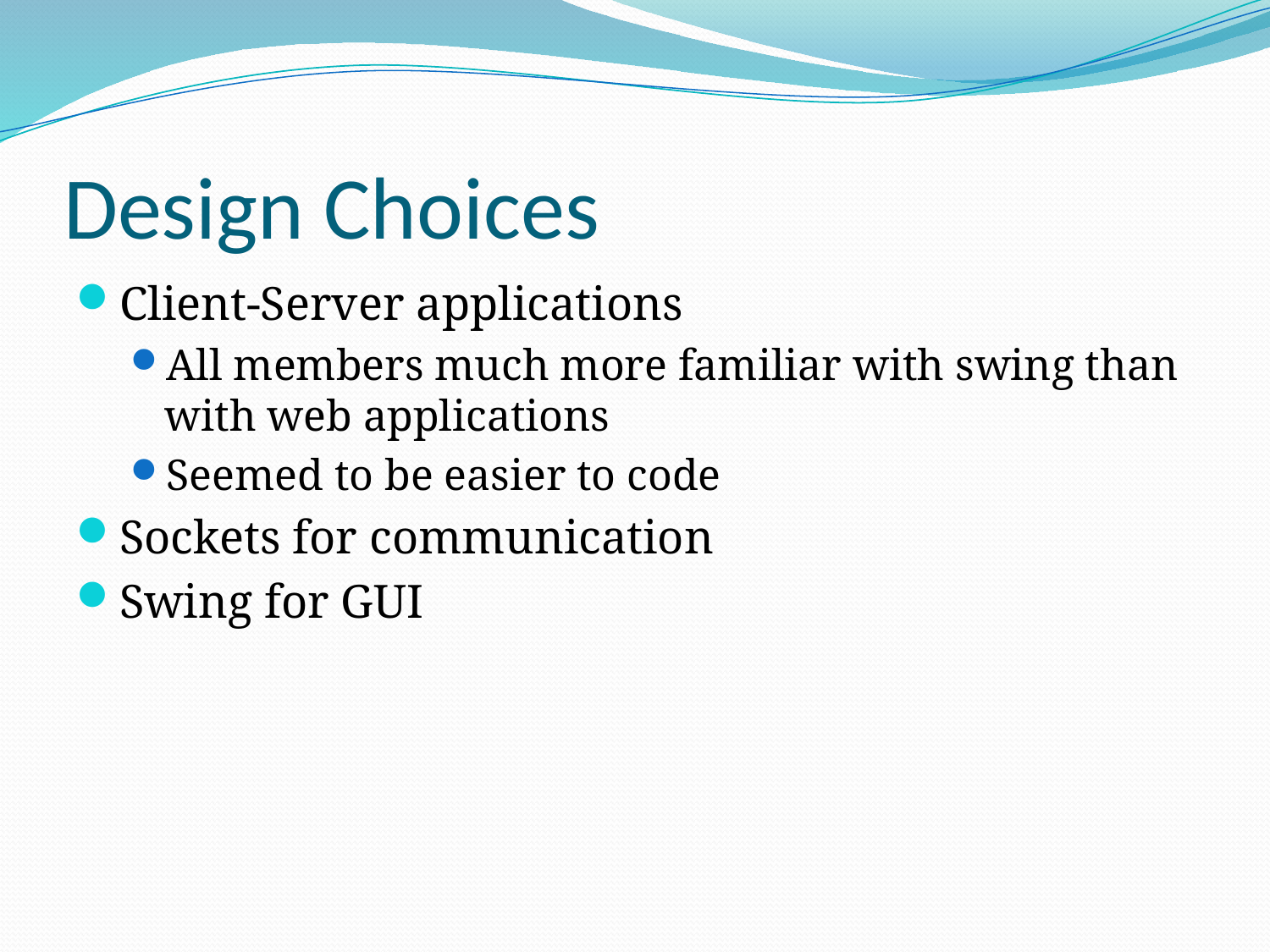

# Design Choices
Client-Server applications
All members much more familiar with swing than with web applications
Seemed to be easier to code
Sockets for communication
Swing for GUI